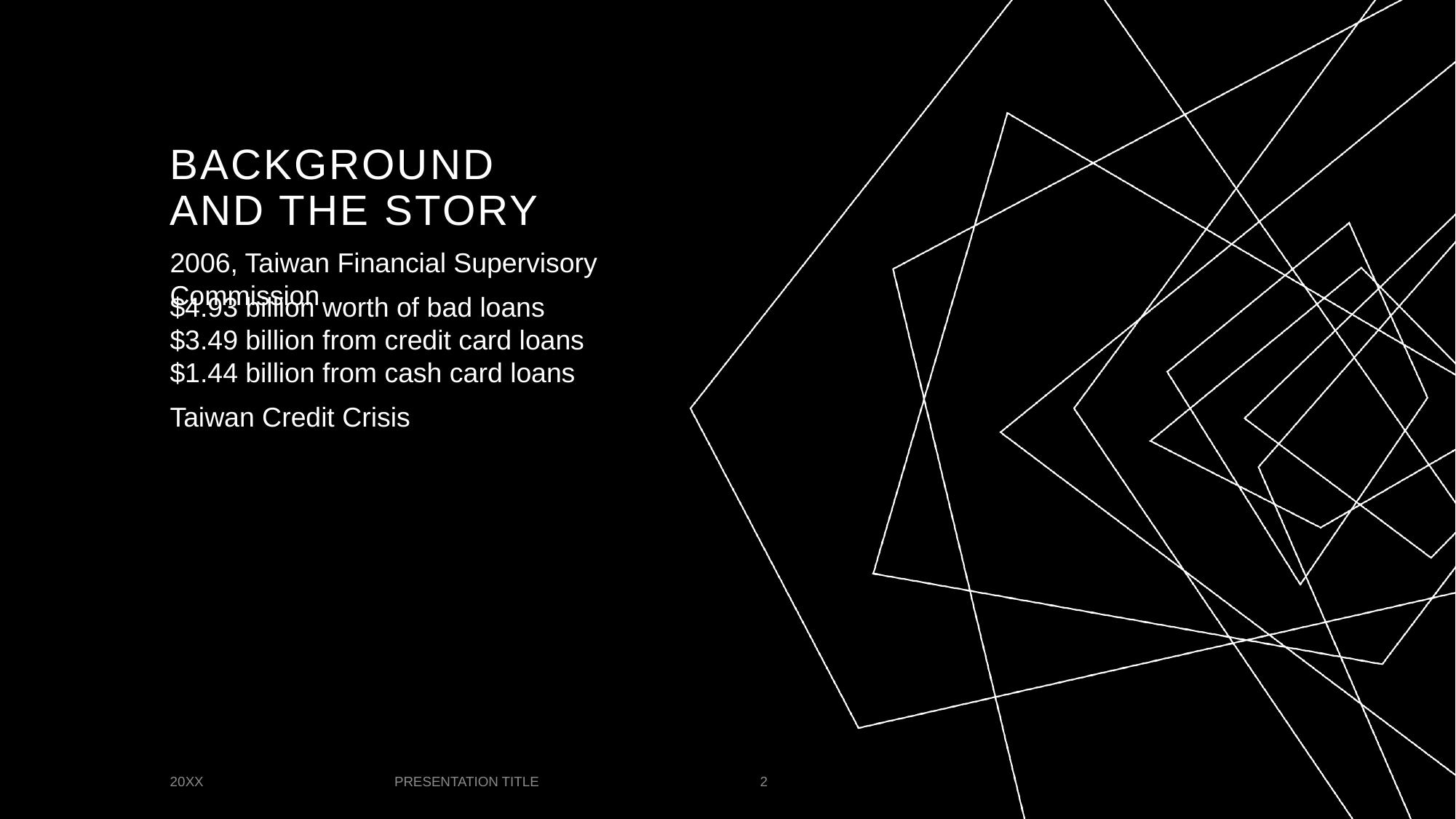

# background and the story
2006, Taiwan Financial Supervisory Commission
$4.93 billion worth of bad loans
$3.49 billion from credit card loans
$1.44 billion from cash card loans
Taiwan Credit Crisis
PRESENTATION TITLE
20XX
2